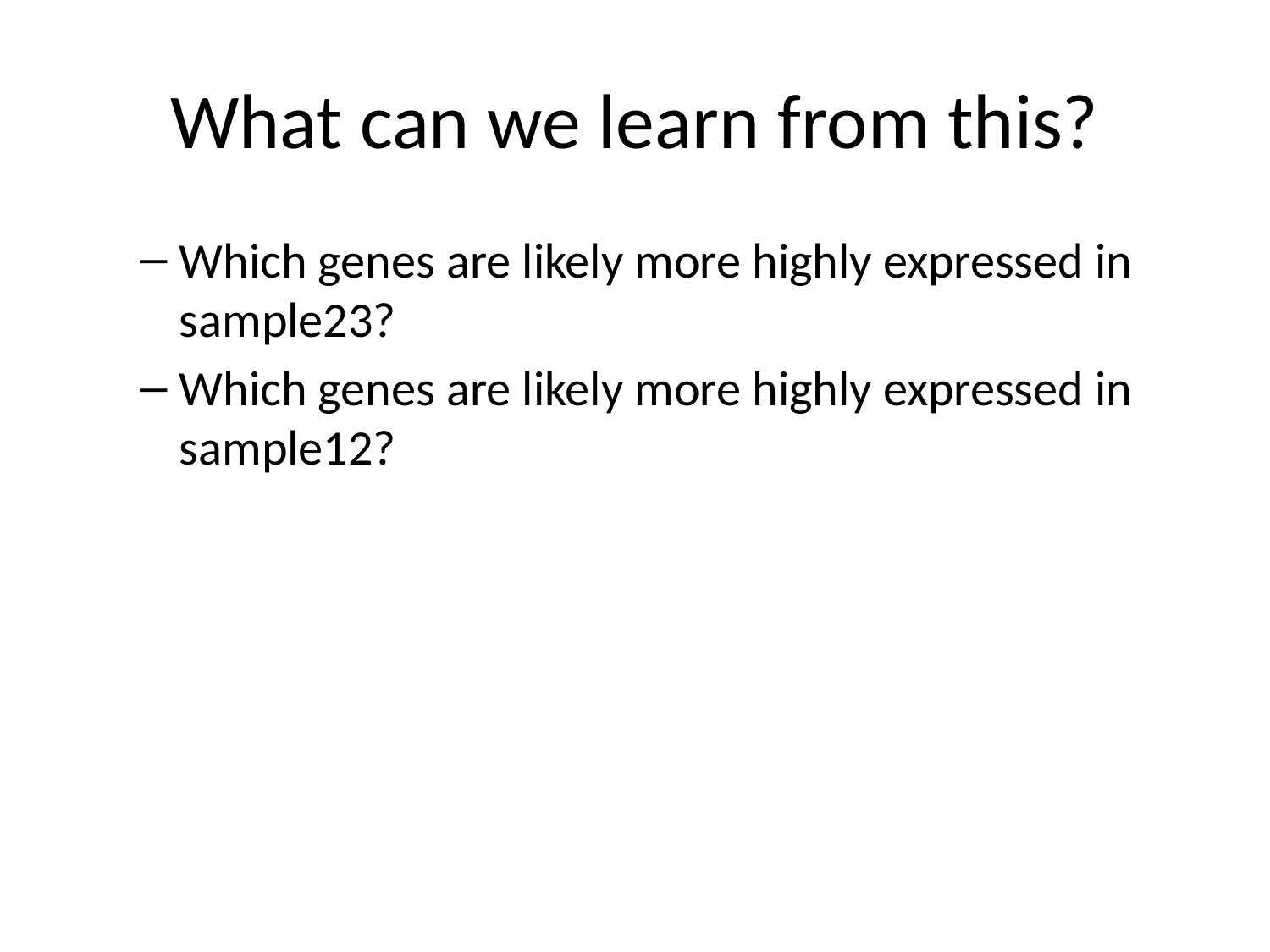

# What can we learn from this?
Which genes are likely more highly expressed in sample23?
Which genes are likely more highly expressed in sample12?